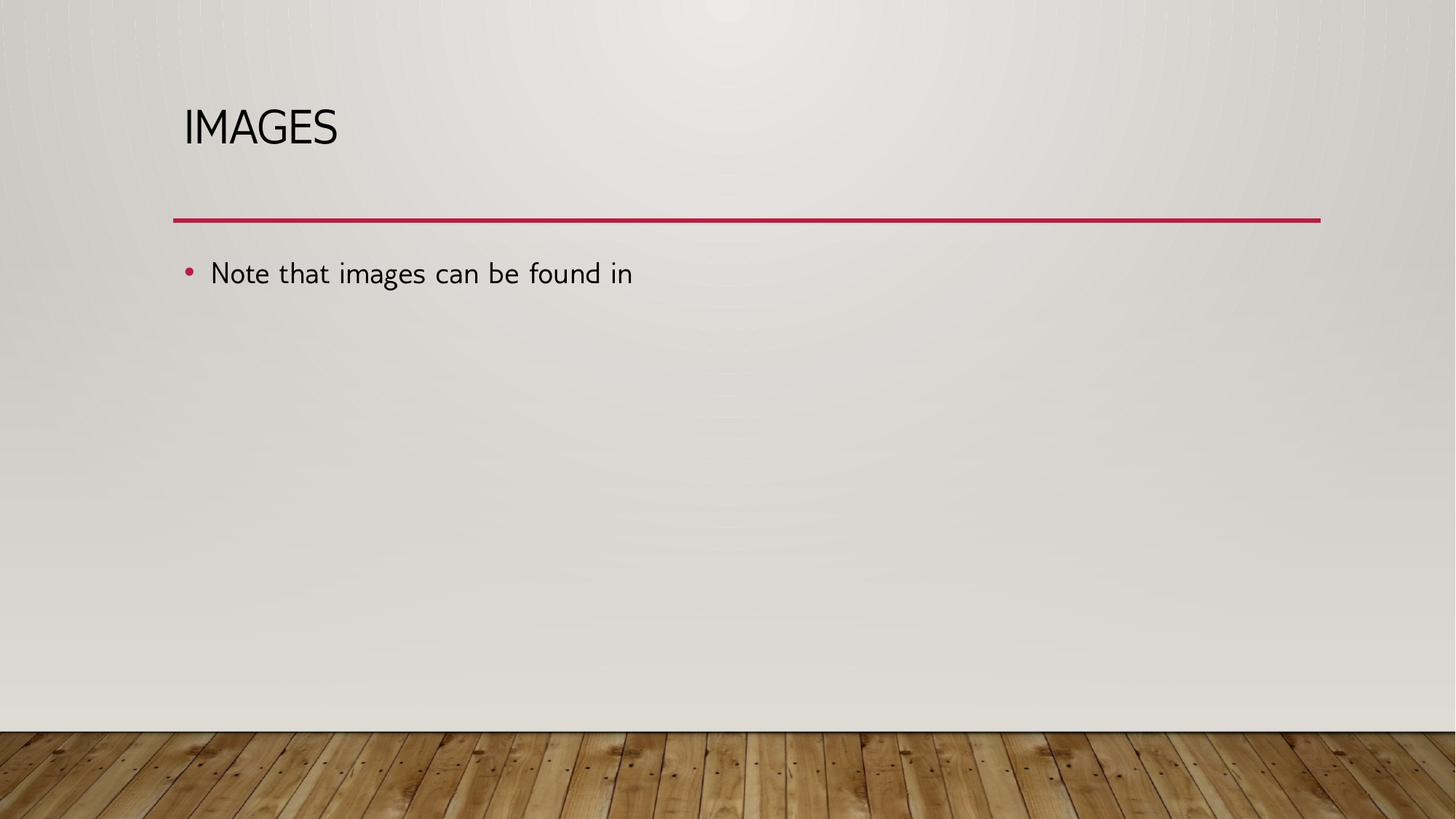

# IMAGES
Note that images can be found in